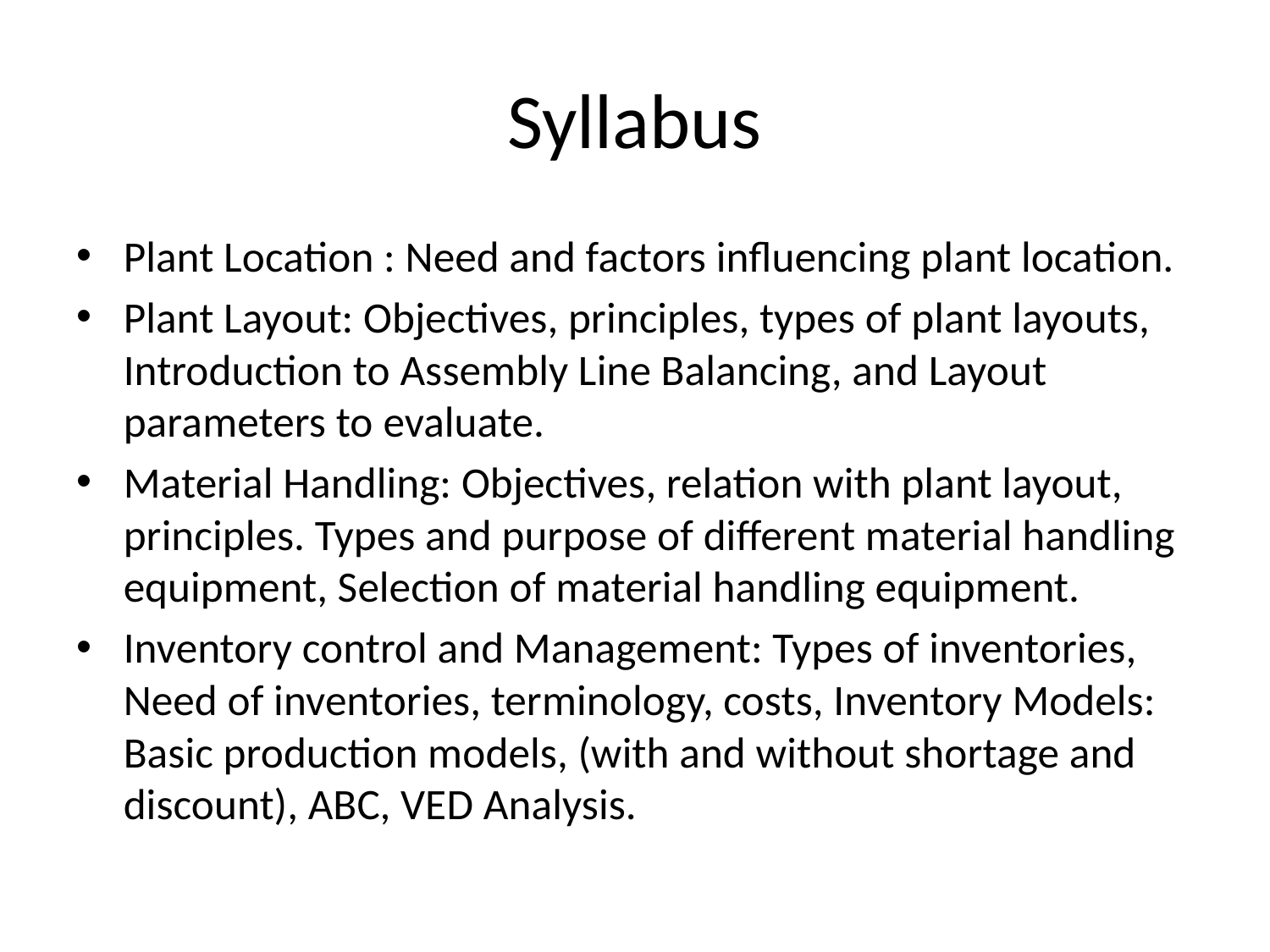

# Syllabus
Plant Location : Need and factors influencing plant location.
Plant Layout: Objectives, principles, types of plant layouts, Introduction to Assembly Line Balancing, and Layout parameters to evaluate.
Material Handling: Objectives, relation with plant layout, principles. Types and purpose of different material handling equipment, Selection of material handling equipment.
Inventory control and Management: Types of inventories, Need of inventories, terminology, costs, Inventory Models: Basic production models, (with and without shortage and discount), ABC, VED Analysis.